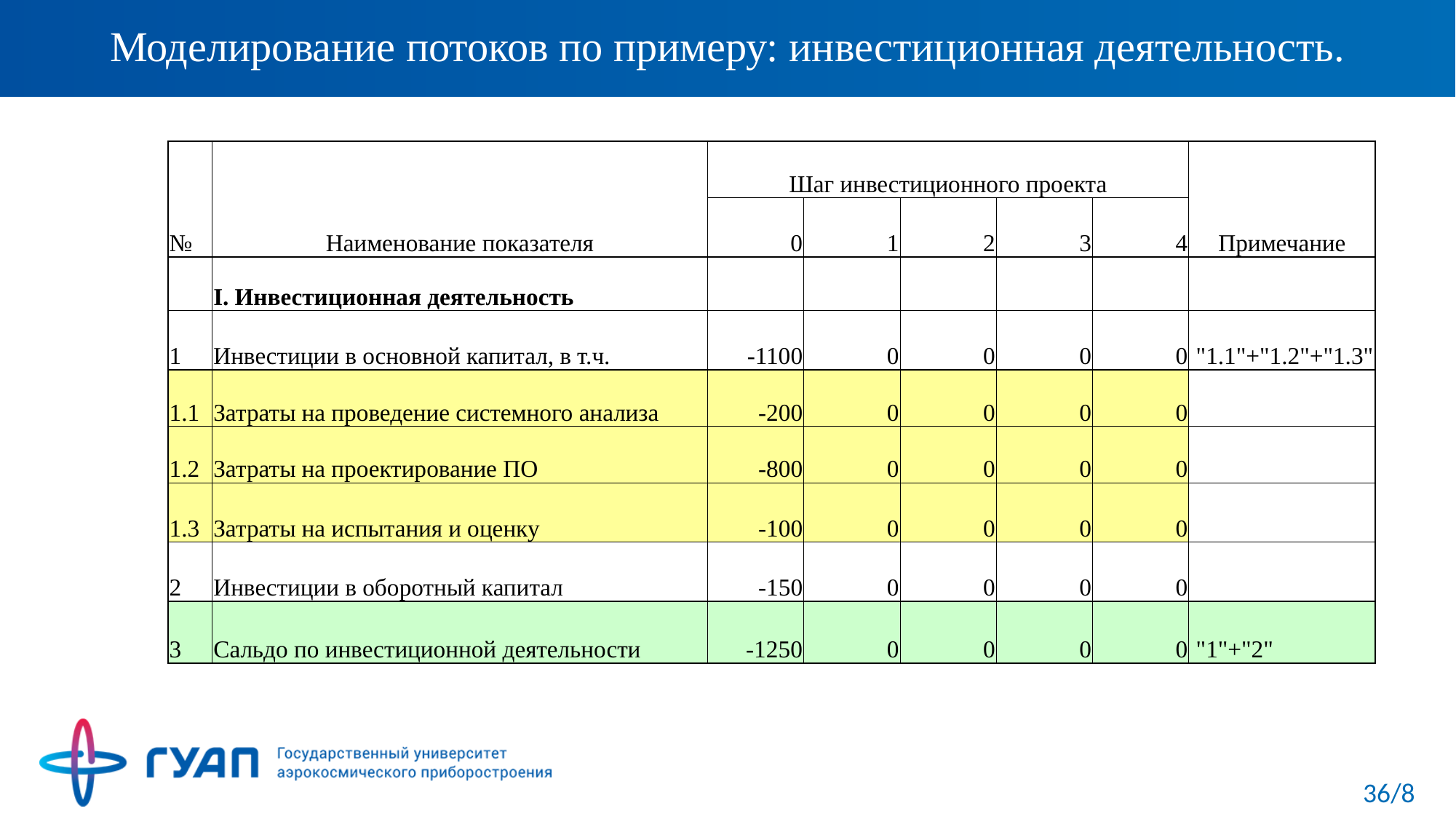

# Моделирование потоков по примеру: инвестиционная деятельность.

| № | Наименование показателя | Шаг инвестиционного проекта |  |  |  |  | Примечание |
| --- | --- | --- | --- | --- | --- | --- | --- |
|  |  | 0 | 1 | 2 | 3 | 4 |  |
|  | I. Инвестиционная деятельность |  |  |  |  |  |  |
| 1 | Инвестиции в основной капитал, в т.ч. | -1100 | 0 | 0 | 0 | 0 | "1.1"+"1.2"+"1.3" |
| 1.1 | Затраты на проведение системного анализа | -200 | 0 | 0 | 0 | 0 |  |
| 1.2 | Затраты на проектирование ПО | -800 | 0 | 0 | 0 | 0 |  |
| 1.3 | Затраты на испытания и оценку | -100 | 0 | 0 | 0 | 0 |  |
| 2 | Инвестиции в оборотный капитал | -150 | 0 | 0 | 0 | 0 |  |
| 3 | Сальдо по инвестиционной деятельности | -1250 | 0 | 0 | 0 | 0 | "1"+"2" |